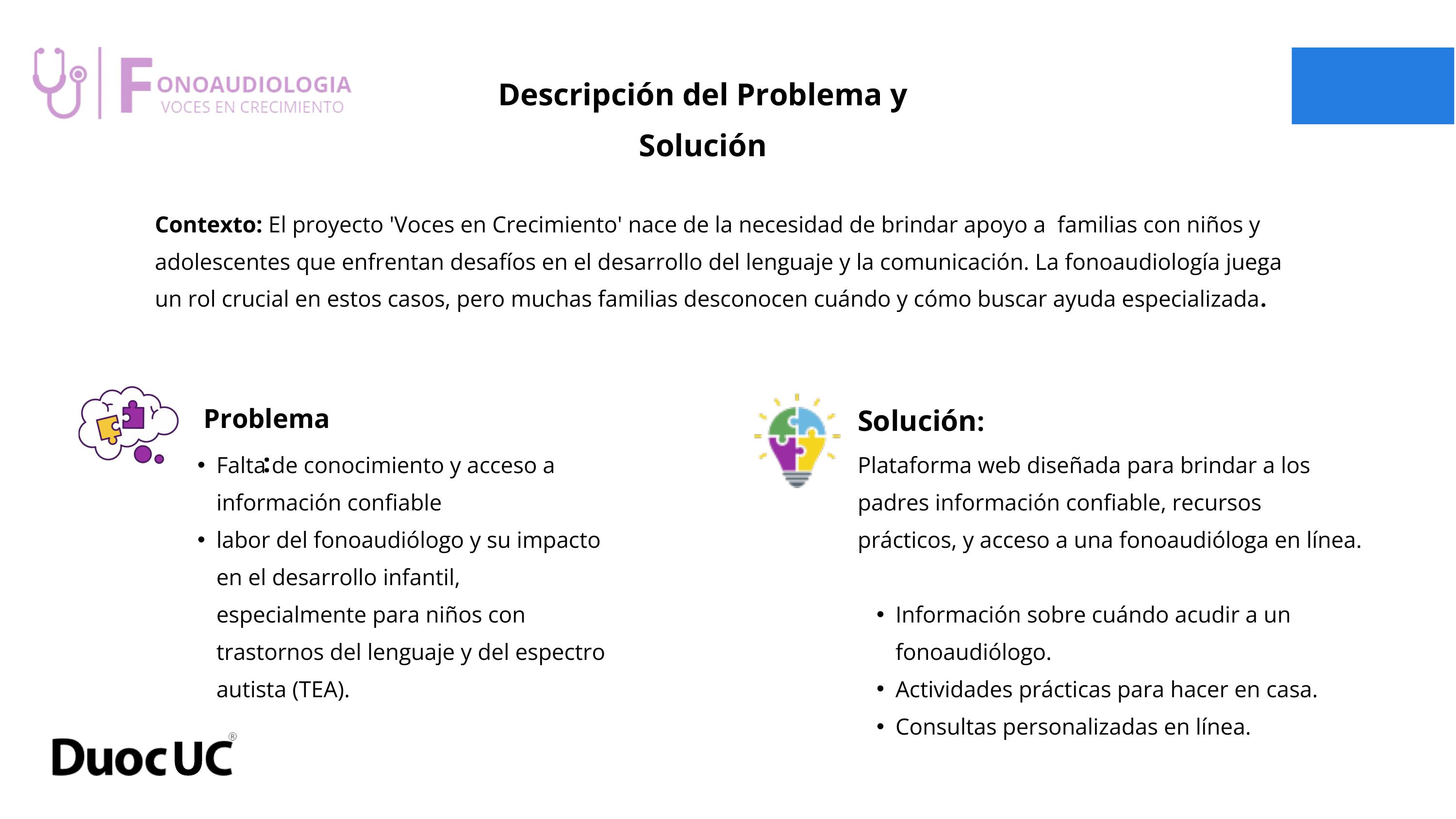

Descripción del Problema y Solución
Contexto: El proyecto 'Voces en Crecimiento' nace de la necesidad de brindar apoyo a  familias con niños y adolescentes que enfrentan desafíos en el desarrollo del lenguaje y la comunicación. La fonoaudiología juega un rol crucial en estos casos, pero muchas familias desconocen cuándo y cómo buscar ayuda especializada.

Problema:
Solución:

Plataforma web diseñada para brindar a los padres información confiable, recursos prácticos, y acceso a una fonoaudióloga en línea.

Información sobre cuándo acudir a un fonoaudiólogo.
Actividades prácticas para hacer en casa.
Consultas personalizadas en línea.

Falta de conocimiento y acceso a información confiable
labor del fonoaudiólogo y su impacto en el desarrollo infantil, especialmente para niños con trastornos del lenguaje y del espectro autista (TEA).